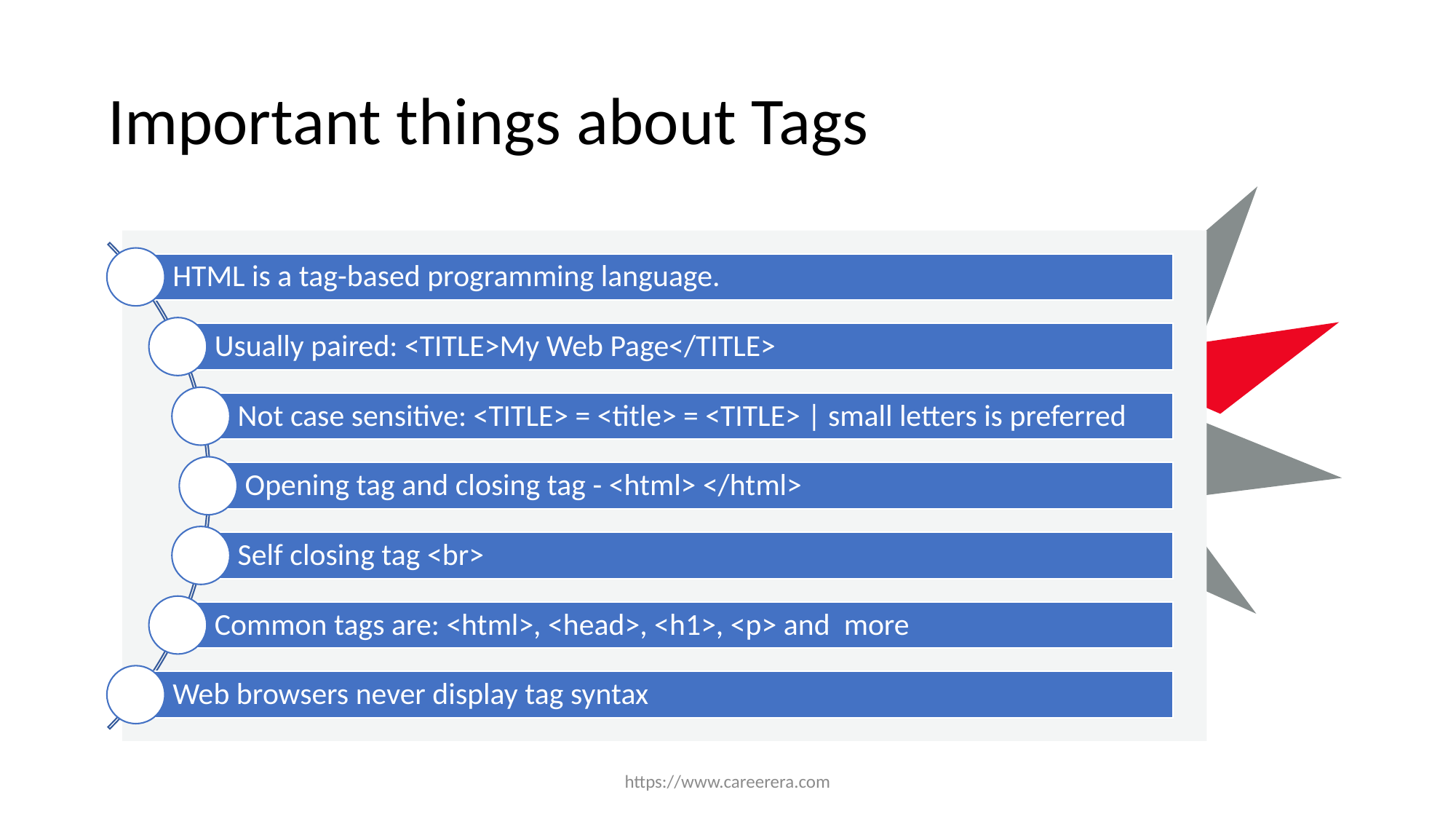

# Important things about Tags
HTML is a tag-based programming language.
Usually paired: <TITLE>My Web Page</TITLE>
Not case sensitive: <TITLE> = <title> = <TITLE> | small letters is preferred
Opening tag and closing tag - <html> </html>
Self closing tag <br>
Common tags are: <html>, <head>, <h1>, <p> and  more
Web browsers never display tag syntax
https://www.careerera.com